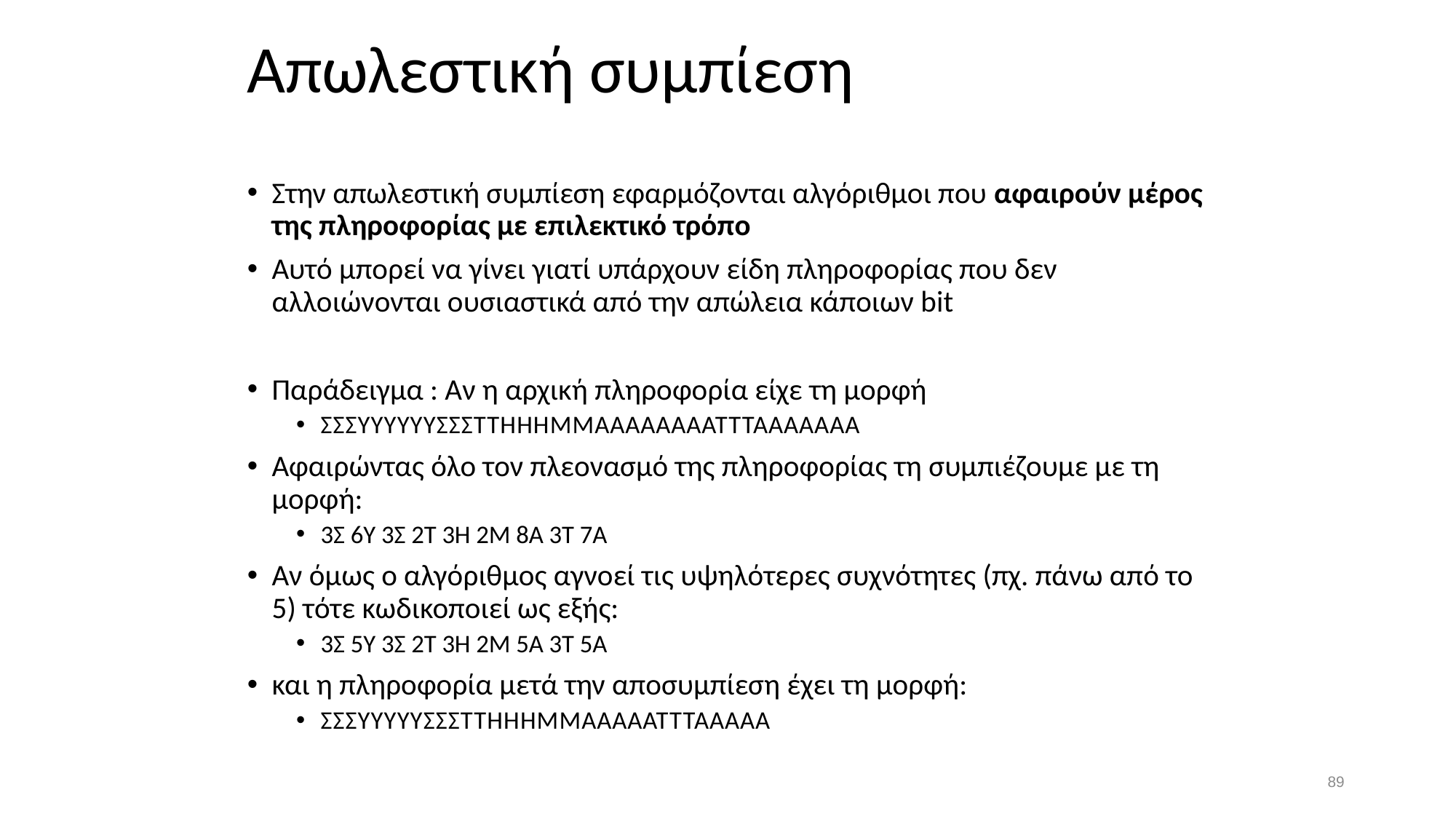

# Απωλεστική συμπίεση
Στην απωλεστική συμπίεση εφαρμόζονται αλγόριθμοι που αφαιρούν μέρος της πληροφορίας με επιλεκτικό τρόπο
Αυτό μπορεί να γίνει γιατί υπάρχουν είδη πληροφορίας που δεν αλλοιώνονται ουσιαστικά από την απώλεια κάποιων bit

Παράδειγμα : Αν η αρχική πληροφορία είχε τη μορφή
ΣΣΣΥΥΥΥΥΥΣΣΣΤΤΗΗΗΜΜΑΑΑΑΑΑΑΑΤΤΤΑΑΑΑΑΑΑ
Αφαιρώντας όλο τον πλεονασμό της πληροφορίας τη συμπιέζουμε με τη μορφή:
3Σ 6Υ 3Σ 2Τ 3Η 2Μ 8Α 3Τ 7Α
Αν όμως ο αλγόριθμος αγνοεί τις υψηλότερες συχνότητες (πχ. πάνω από το 5) τότε κωδικοποιεί ως εξής:
3Σ 5Υ 3Σ 2Τ 3Η 2Μ 5Α 3Τ 5Α
και η πληροφορία μετά την αποσυμπίεση έχει τη μορφή:
ΣΣΣΥΥΥΥΥΣΣΣΤΤΗΗΗΜΜΑΑΑΑΑΤΤΤΑΑΑΑΑ
89